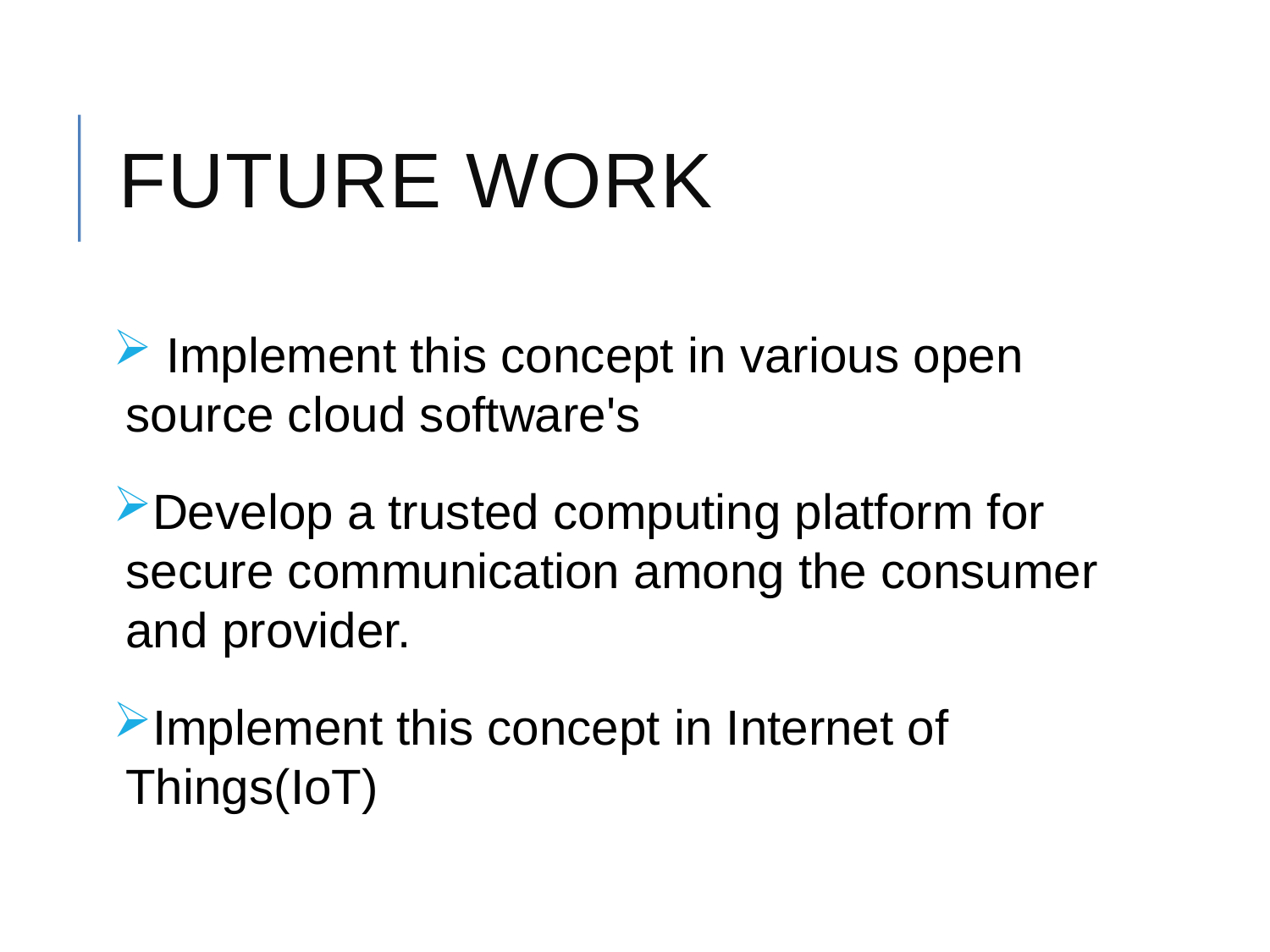

Future Work
 Implement this concept in various open source cloud software's

Develop a trusted computing platform for secure communication among the consumer and provider.

Implement this concept in Internet of Things(IoT)